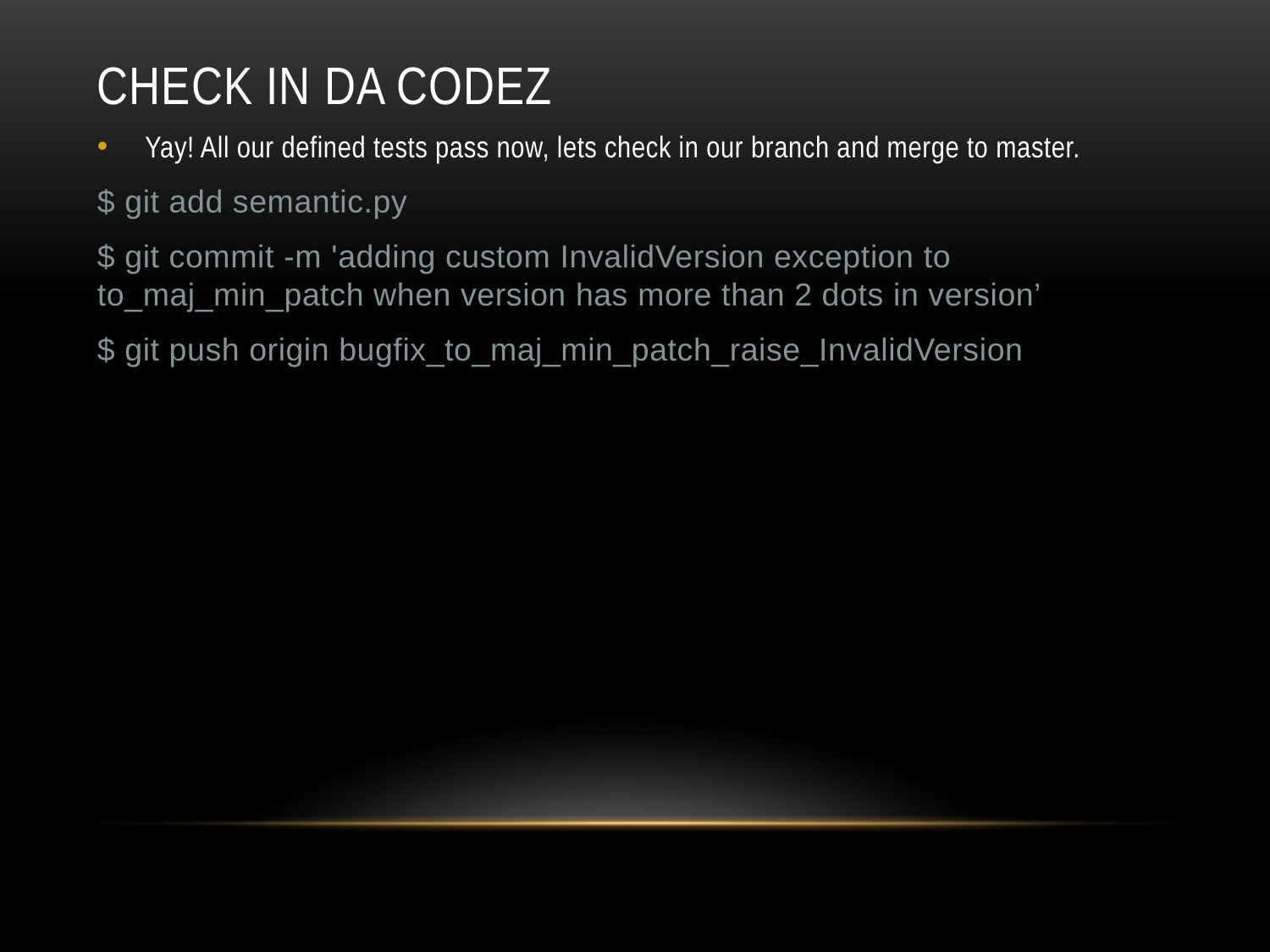

# Check in da codez
Yay! All our defined tests pass now, lets check in our branch and merge to master.
$ git add semantic.py
$ git commit -m 'adding custom InvalidVersion exception to to_maj_min_patch when version has more than 2 dots in version’
$ git push origin bugfix_to_maj_min_patch_raise_InvalidVersion